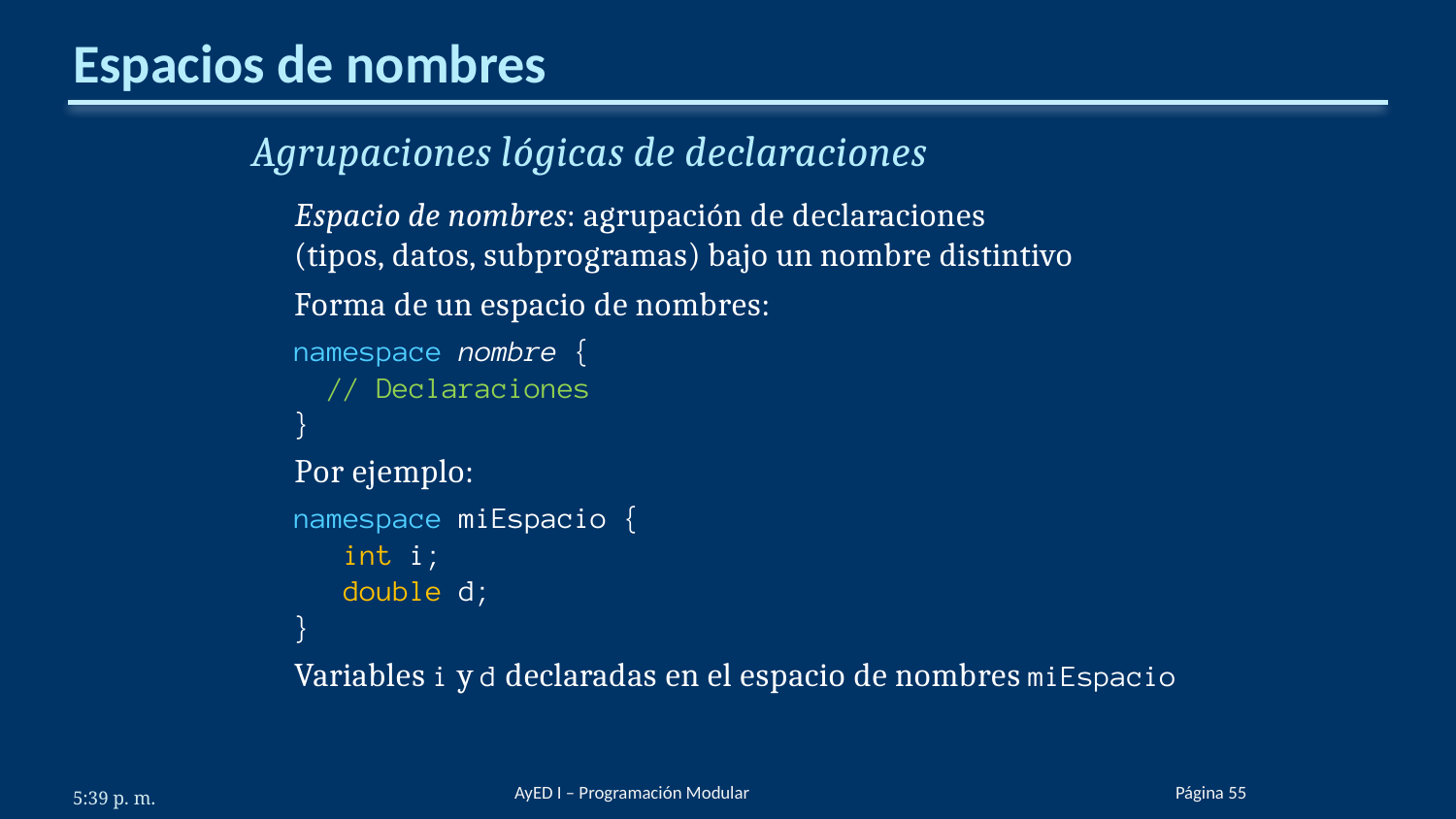

# Espacios de nombres
Agrupaciones lógicas de declaraciones
Espacio de nombres: agrupación de declaraciones
(tipos, datos, subprogramas) bajo un nombre distintivo
Forma de un espacio de nombres:
namespace nombre {
  // Declaraciones
}
Por ejemplo:
namespace miEspacio {
   int i;
   double d;
}
Variables i y d declaradas en el espacio de nombres miEspacio
AyED I – Programación Modular
Página 55
5:39 p. m.